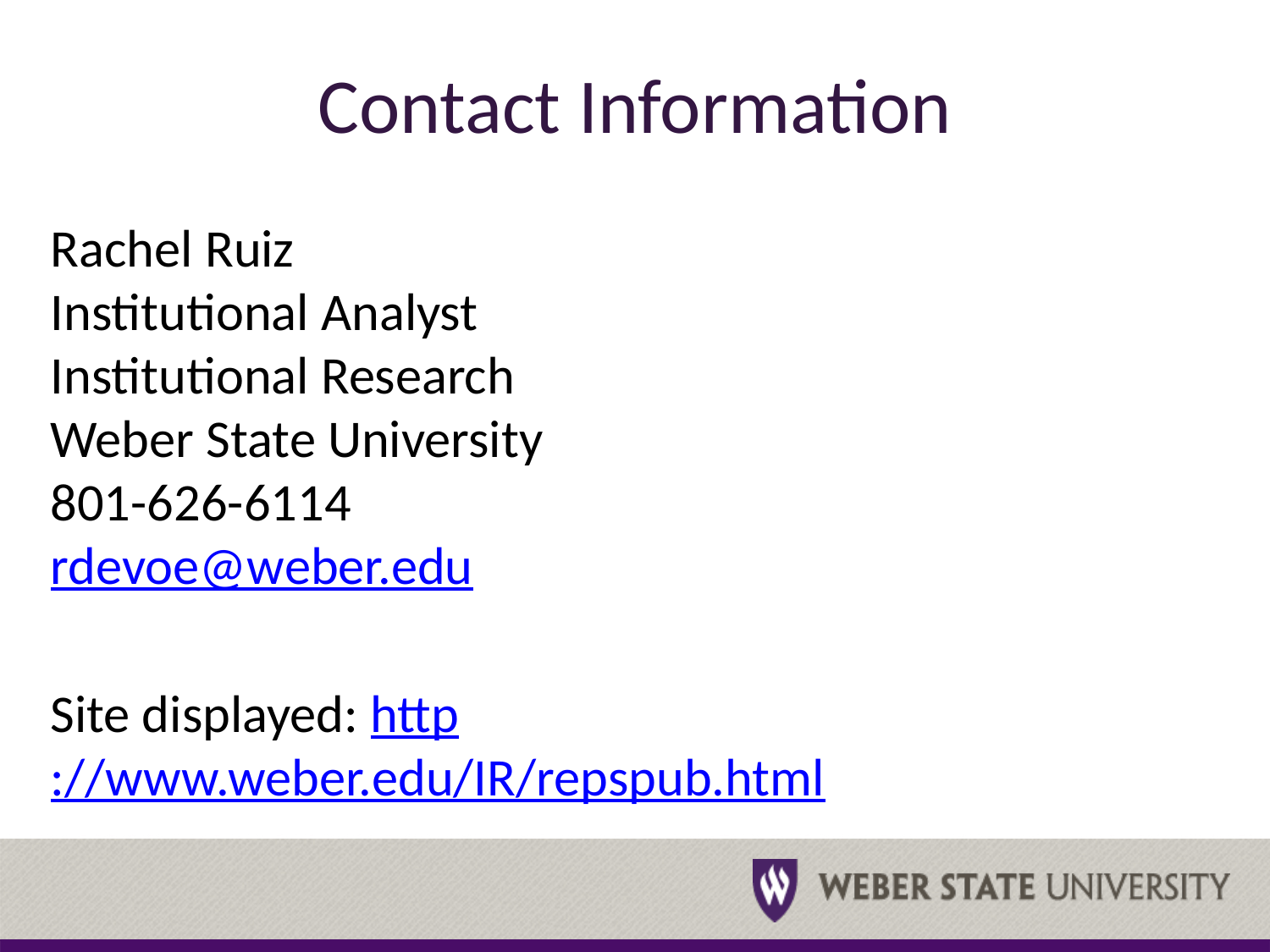

# Contact Information
Rachel Ruiz
Institutional Analyst
Institutional Research
Weber State University
801-626-6114
rdevoe@weber.edu

Site displayed: http://www.weber.edu/IR/repspub.html